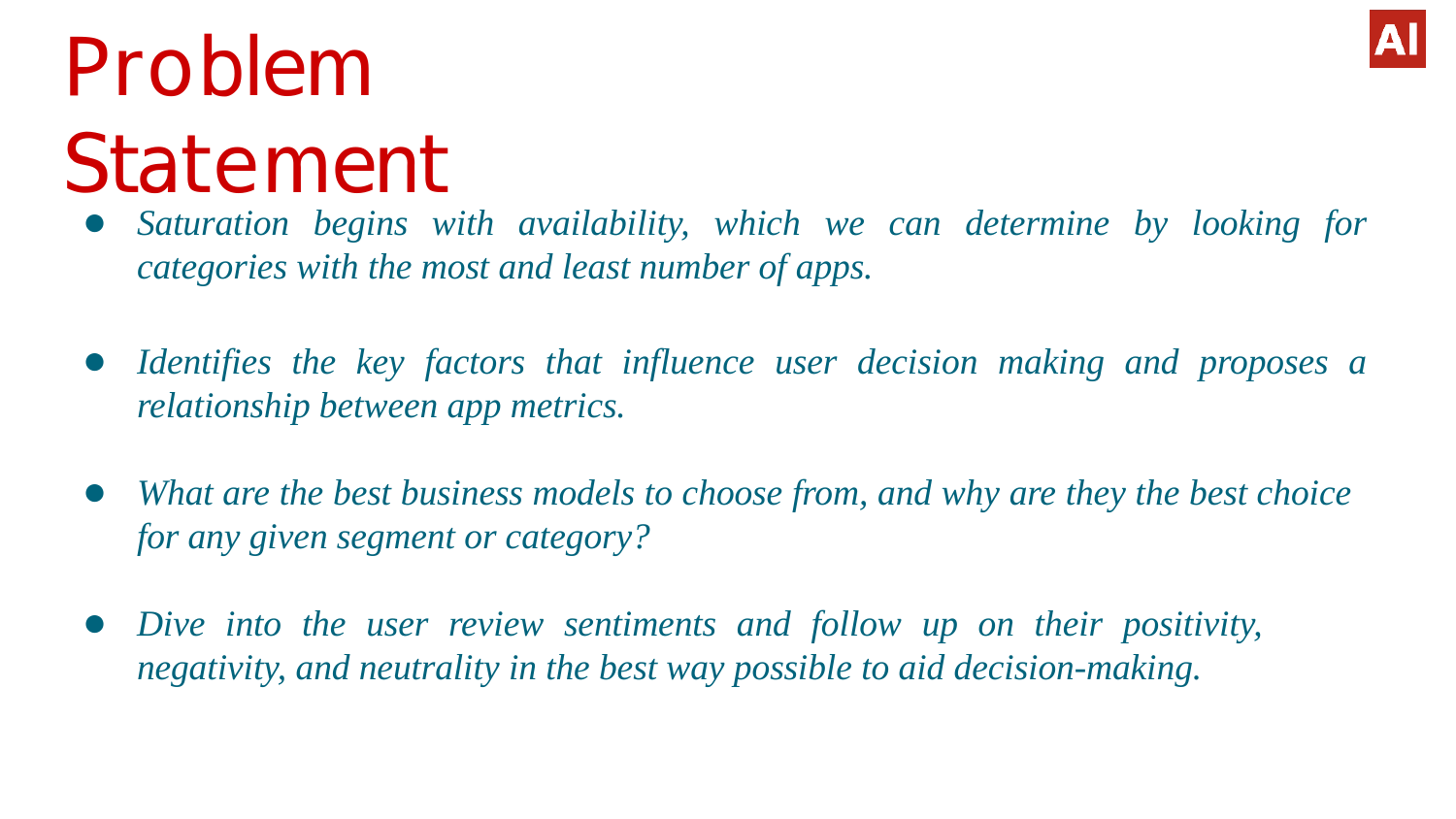

# Problem Statement
Saturation begins with availability, which we can determine by looking for categories with the most and least number of apps.

Identifies the key factors that influence user decision making and proposes a relationship between app metrics.

What are the best business models to choose from, and why are they the best choice for any given segment or category?

Dive into the user review sentiments and follow up on their positivity, negativity, and neutrality in the best way possible to aid decision-making.